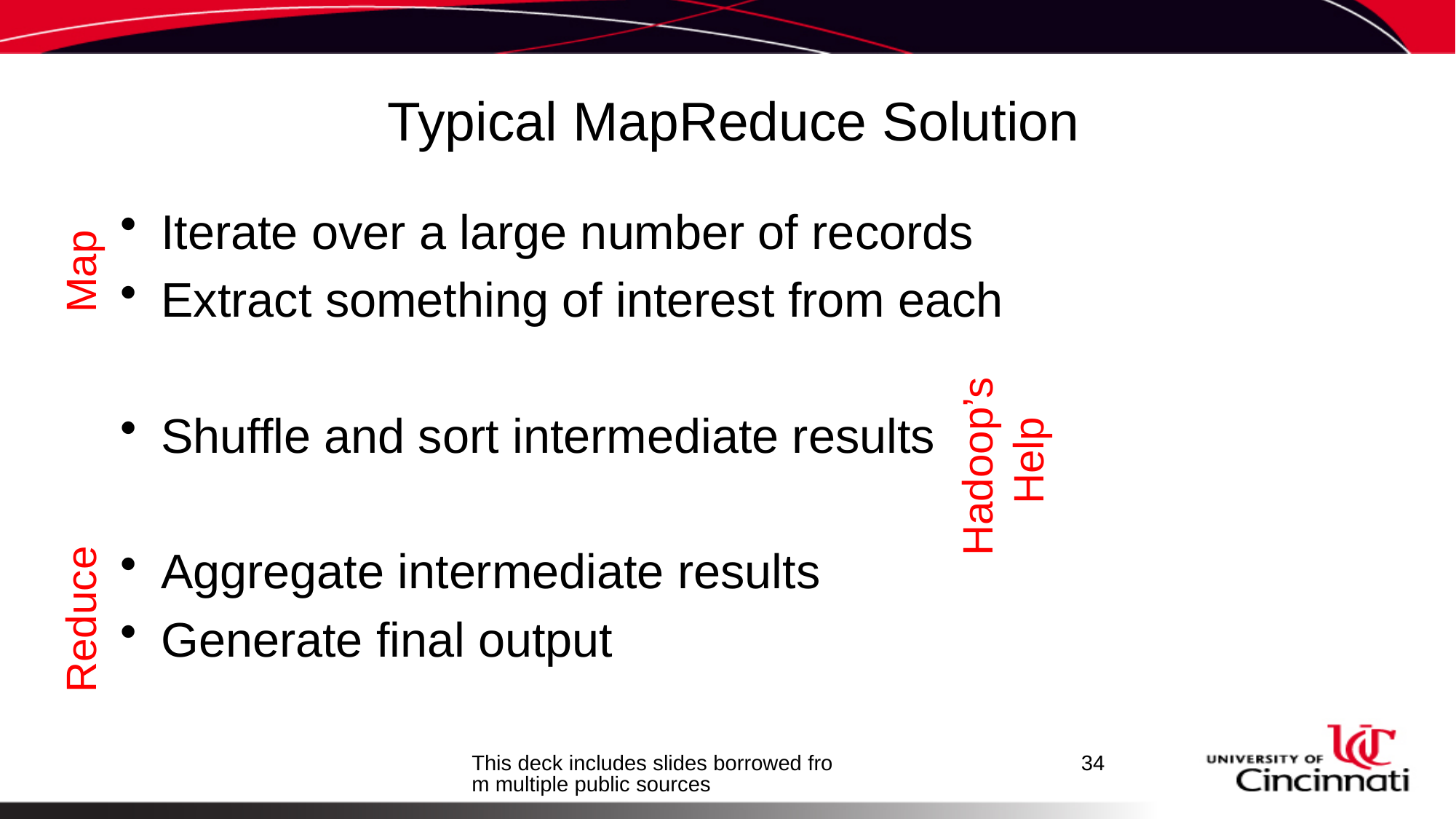

# Typical MapReduce Solution
Iterate over a large number of records
Extract something of interest from each

Shuffle and sort intermediate results

Aggregate intermediate results
Generate final output
Map
Hadoop’s
Help
Reduce
This deck includes slides borrowed from multiple public sources
34